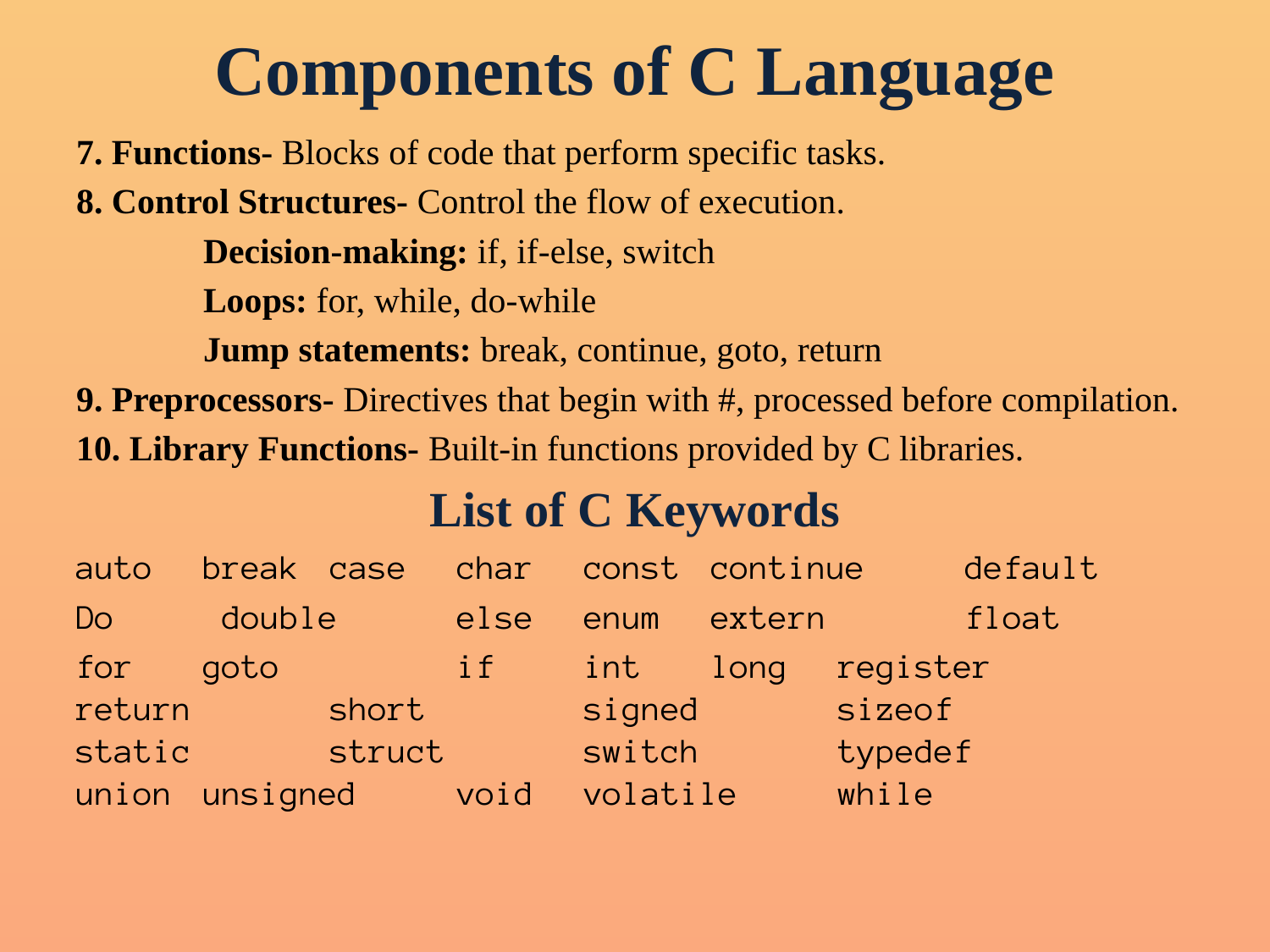

# Components of C Language
7. Functions- Blocks of code that perform specific tasks.
8. Control Structures- Control the flow of execution.
	Decision-making: if, if-else, switch
	Loops: for, while, do-while
	Jump statements: break, continue, goto, return
9. Preprocessors- Directives that begin with #, processed before compilation.
10. Library Functions- Built-in functions provided by C libraries.
List of C Keywords
auto 	break 	case 	char 	const 	continue 	default
Do	 double 	else 	enum 	extern 	float
for 	goto 		if 	int 	long 	register	 return 	short	 	signed 	sizeof 	static		struct 	switch 	typedef	 union 	unsigned 	void 	volatile 	while